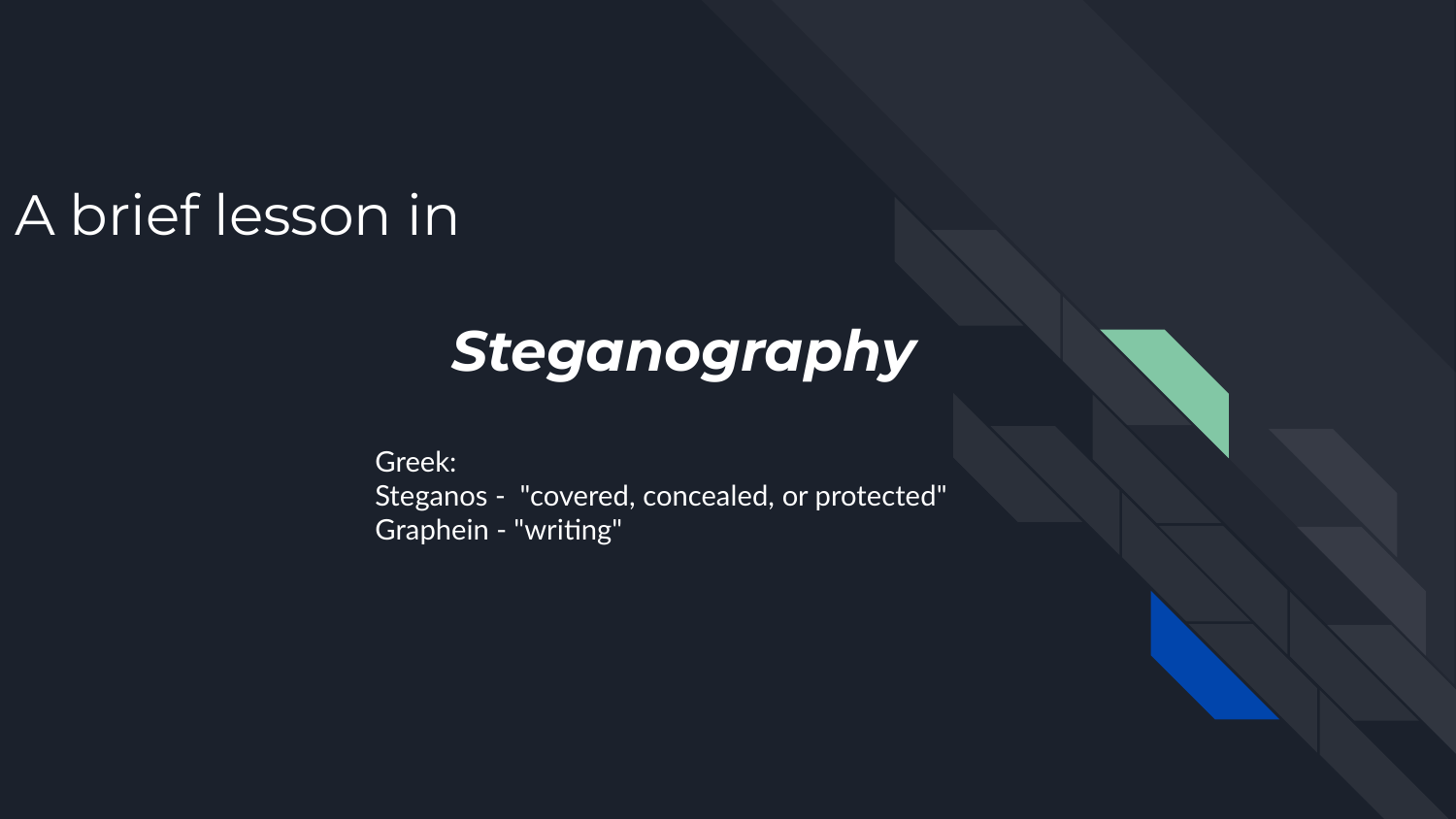

# A brief lesson in

			Steganography
Greek:
Steganos -  "covered, concealed, or protected"
Graphein - "writing"